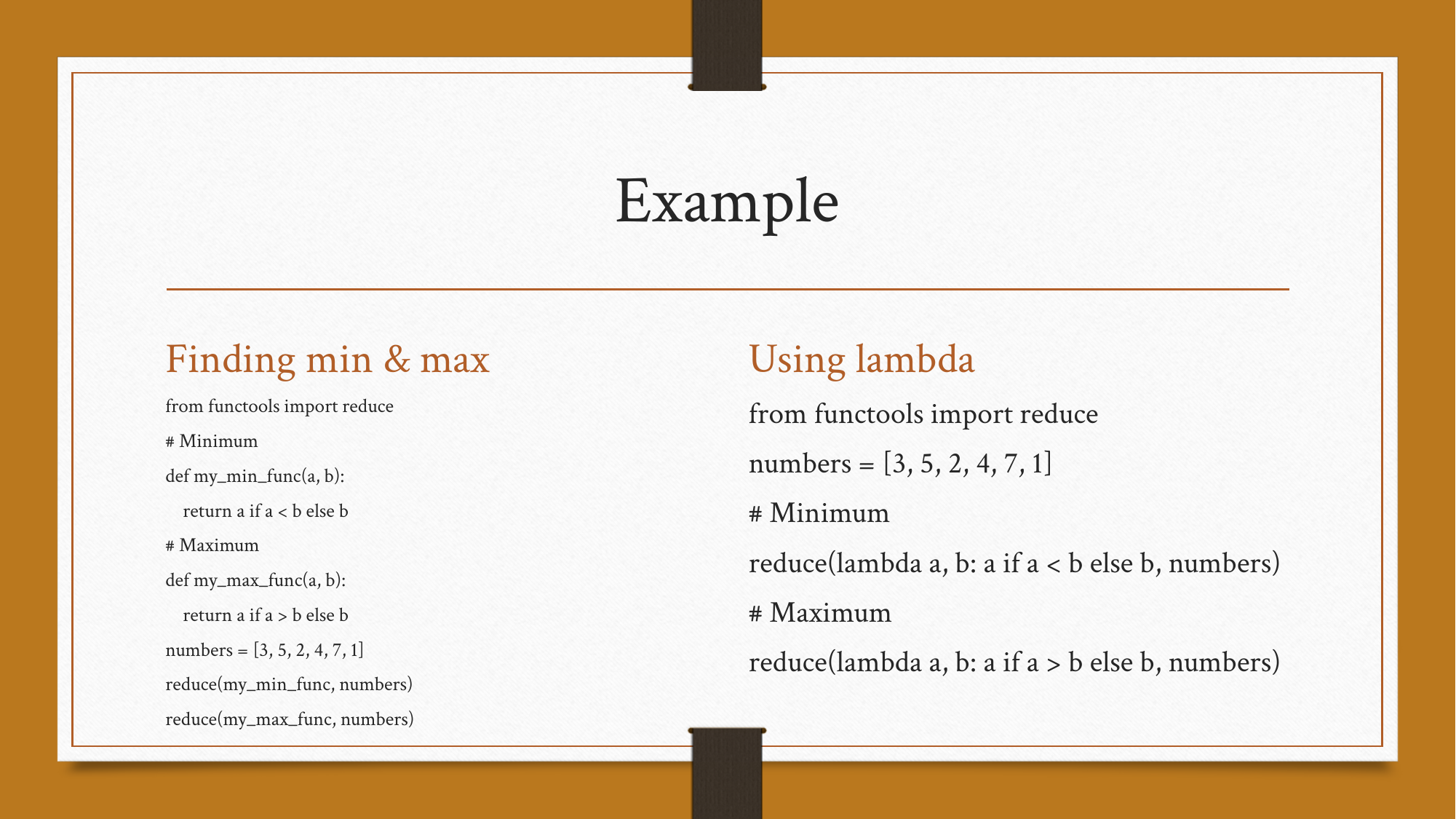

# Example
Finding min & max
Using lambda
from functools import reduce
# Minimum
def my_min_func(a, b):
    return a if a < b else b
# Maximum
def my_max_func(a, b):
    return a if a > b else b
numbers = [3, 5, 2, 4, 7, 1]
reduce(my_min_func, numbers)
reduce(my_max_func, numbers)

from functools import reduce
numbers = [3, 5, 2, 4, 7, 1]
# Minimum
reduce(lambda a, b: a if a < b else b, numbers)
# Maximum
reduce(lambda a, b: a if a > b else b, numbers)